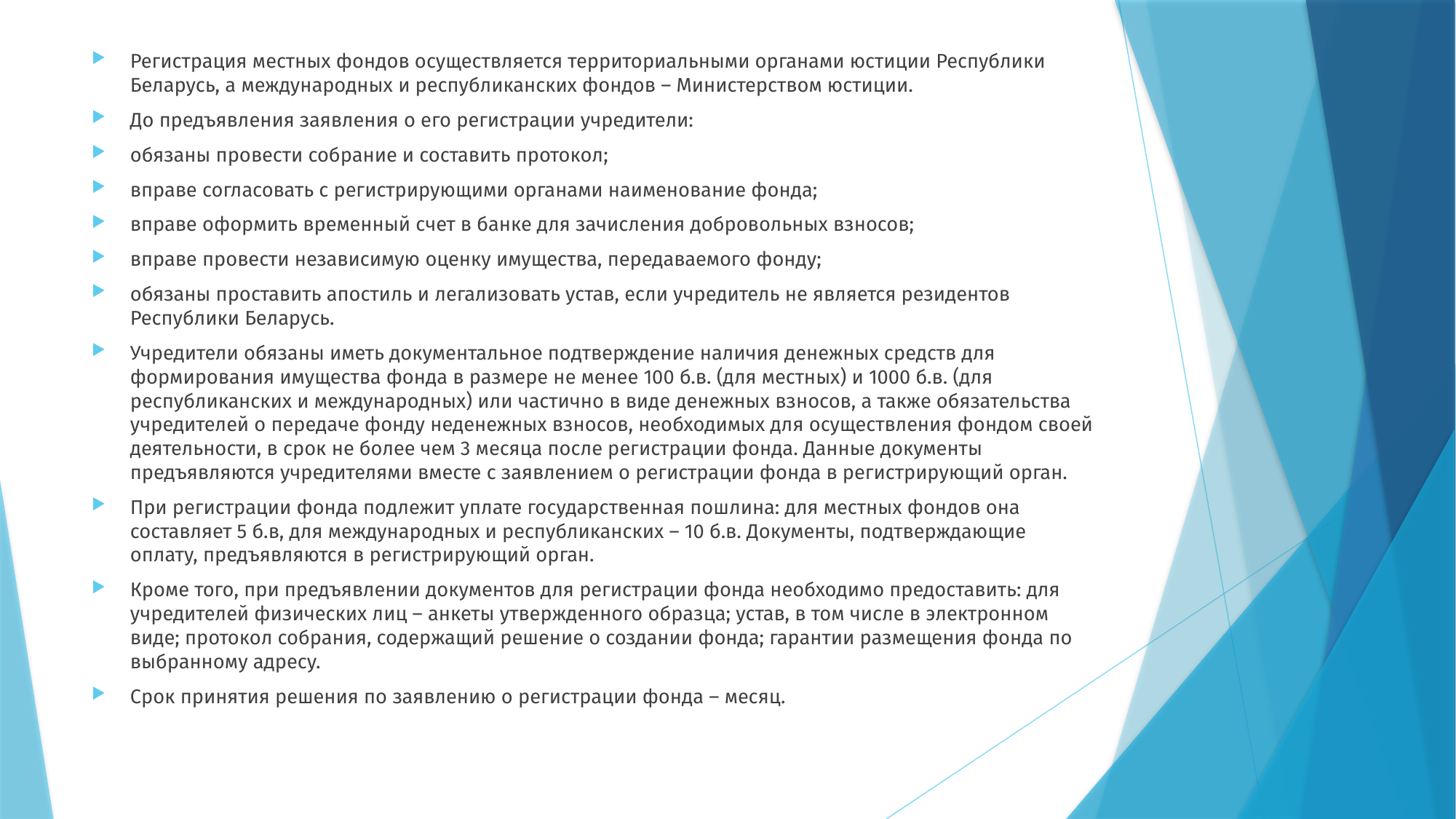

Регистрация местных фондов осуществляется территориальными органами юстиции Республики Беларусь, а международных и республиканских фондов – Министерством юстиции.
До предъявления заявления о его регистрации учредители:
обязаны провести собрание и составить протокол;
вправе согласовать с регистрирующими органами наименование фонда;
вправе оформить временный счет в банке для зачисления добровольных взносов;
вправе провести независимую оценку имущества, передаваемого фонду;
обязаны проставить апостиль и легализовать устав, если учредитель не является резидентов Республики Беларусь.
Учредители обязаны иметь документальное подтверждение наличия денежных средств для формирования имущества фонда в размере не менее 100 б.в. (для местных) и 1000 б.в. (для республиканских и международных) или частично в виде денежных взносов, а также обязательства учредителей о передаче фонду неденежных взносов, необходимых для осуществления фондом своей деятельности, в срок не более чем 3 месяца после регистрации фонда. Данные документы предъявляются учредителями вместе с заявлением о регистрации фонда в регистрирующий орган.
При регистрации фонда подлежит уплате государственная пошлина: для местных фондов она составляет 5 б.в, для международных и республиканских – 10 б.в. Документы, подтверждающие оплату, предъявляются в регистрирующий орган.
Кроме того, при предъявлении документов для регистрации фонда необходимо предоставить: для учредителей физических лиц – анкеты утвержденного образца; устав, в том числе в электронном виде; протокол собрания, содержащий решение о создании фонда; гарантии размещения фонда по выбранному адресу.
Срок принятия решения по заявлению о регистрации фонда – месяц.